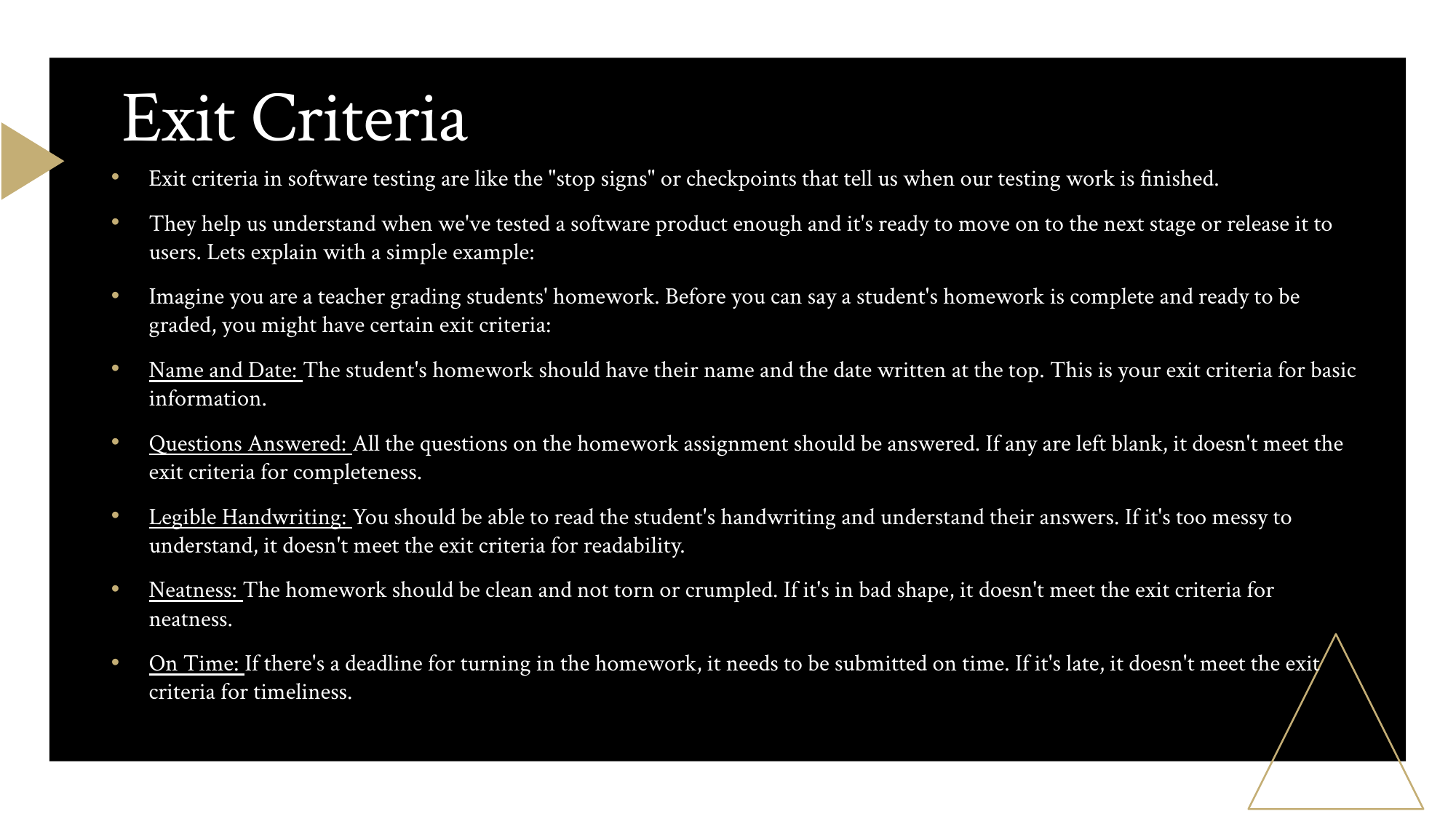

# Exit Criteria
Exit criteria in software testing are like the "stop signs" or checkpoints that tell us when our testing work is finished.
They help us understand when we've tested a software product enough and it's ready to move on to the next stage or release it to users. Lets explain with a simple example:
Imagine you are a teacher grading students' homework. Before you can say a student's homework is complete and ready to be graded, you might have certain exit criteria:
Name and Date: The student's homework should have their name and the date written at the top. This is your exit criteria for basic information.
Questions Answered: All the questions on the homework assignment should be answered. If any are left blank, it doesn't meet the exit criteria for completeness.
Legible Handwriting: You should be able to read the student's handwriting and understand their answers. If it's too messy to understand, it doesn't meet the exit criteria for readability.
Neatness: The homework should be clean and not torn or crumpled. If it's in bad shape, it doesn't meet the exit criteria for neatness.
On Time: If there's a deadline for turning in the homework, it needs to be submitted on time. If it's late, it doesn't meet the exit criteria for timeliness.